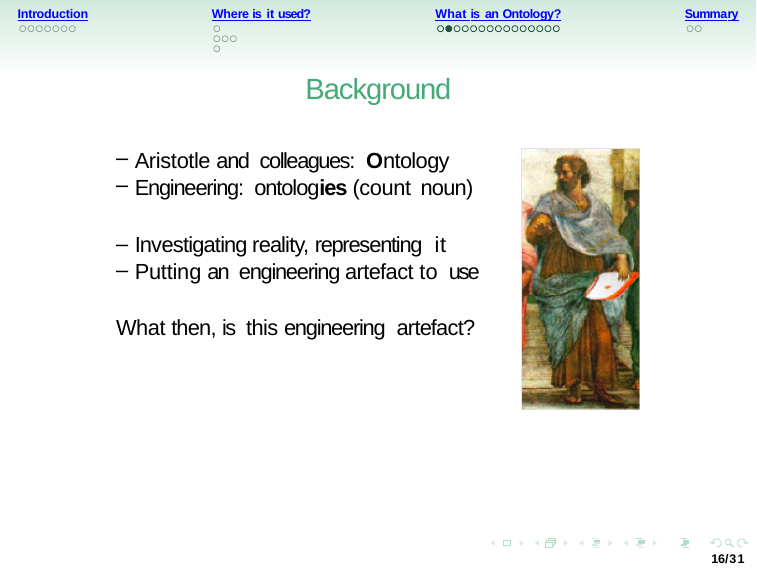

Introduction
Where is  it used?
What is  an Ontology?
Summary

Background

Aristotle and  colleagues:  Ontology
Engineering:  ontologies (count noun)

Investigating reality, representing  it
Putting an  engineering artefact to use

What then, is  this engineering  artefact?

16/31